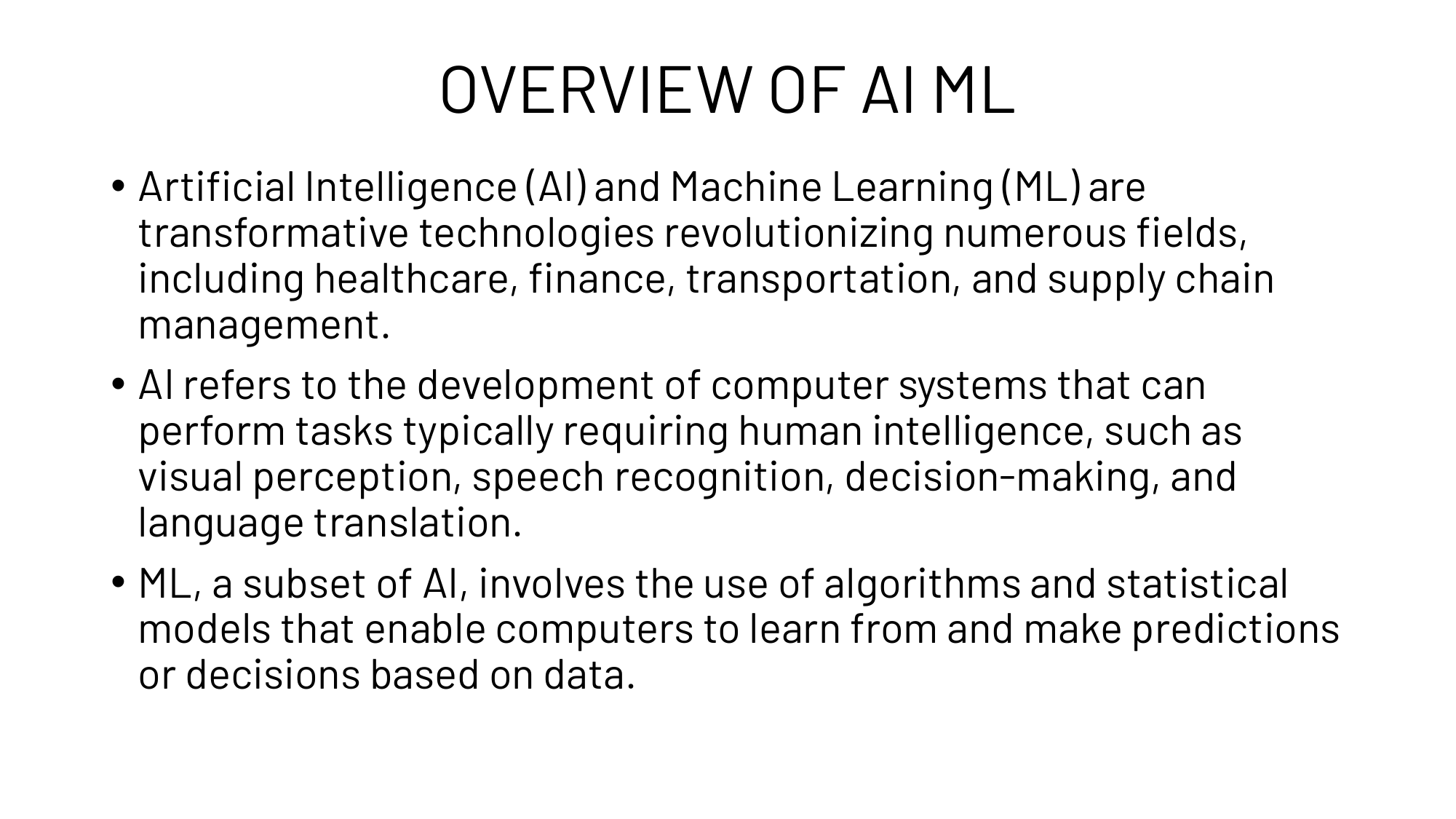

# OVERVIEW OF AI ML

Artificial Intelligence (AI) and Machine Learning (ML) are transformative technologies revolutionizing numerous fields, including healthcare, finance, transportation, and supply chain management.
AI refers to the development of computer systems that can perform tasks typically requiring human intelligence, such as visual perception, speech recognition, decision-making, and language translation.
ML, a subset of AI, involves the use of algorithms and statistical models that enable computers to learn from and make predictions or decisions based on data.